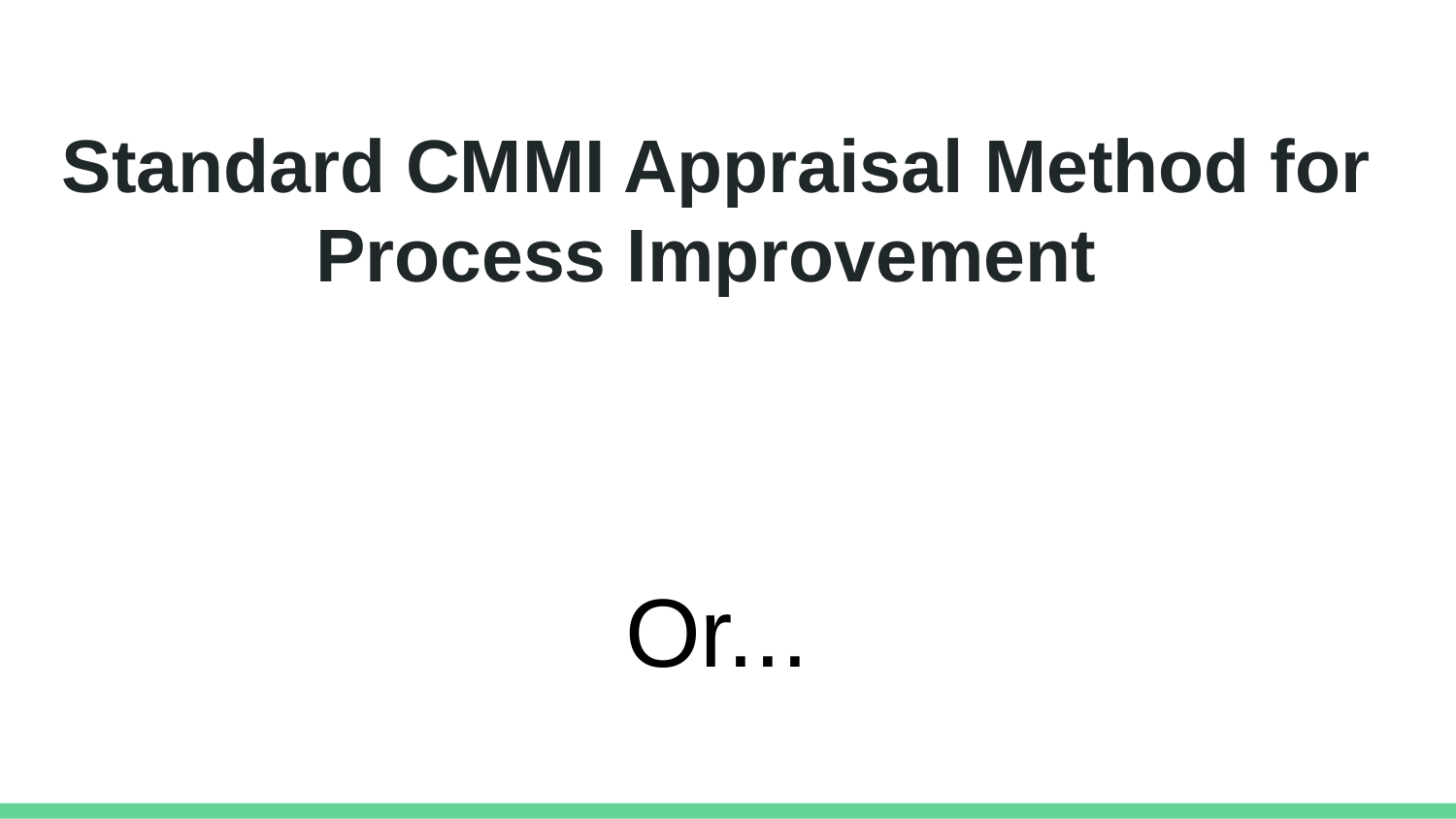

# Standard CMMI Appraisal Method for Process Improvement
Or...